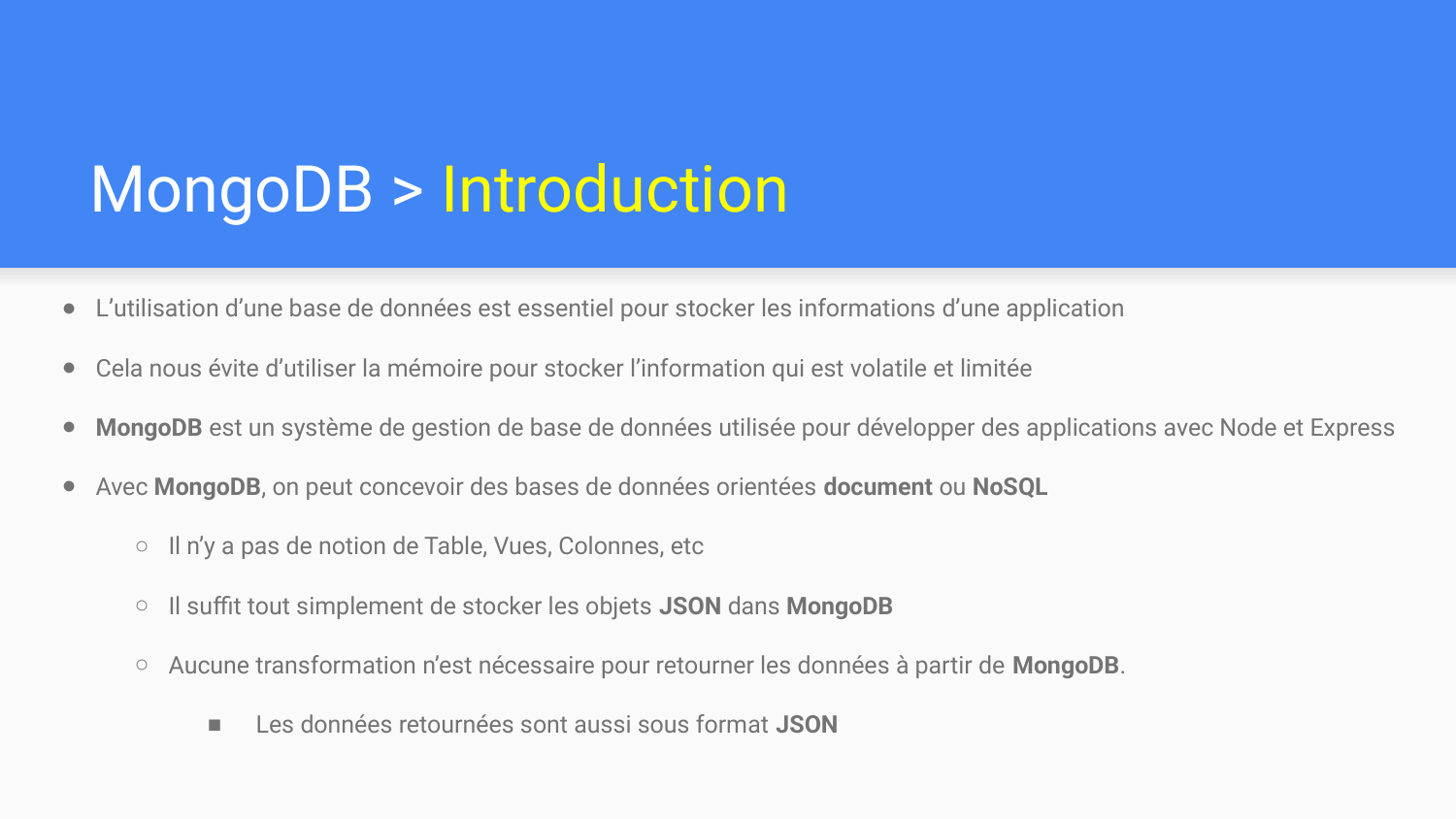

# MongoDB > Introduction
L’utilisation d’une base de données est essentiel pour stocker les informations d’une application
Cela nous évite d’utiliser la mémoire pour stocker l’information qui est volatile et limitée
MongoDB est un système de gestion de base de données utilisée pour développer des applications avec Node et Express
Avec MongoDB, on peut concevoir des bases de données orientées document ou NoSQL
Il n’y a pas de notion de Table, Vues, Colonnes, etc
Il suffit tout simplement de stocker les objets JSON dans MongoDB
Aucune transformation n’est nécessaire pour retourner les données à partir de MongoDB.
Les données retournées sont aussi sous format JSON